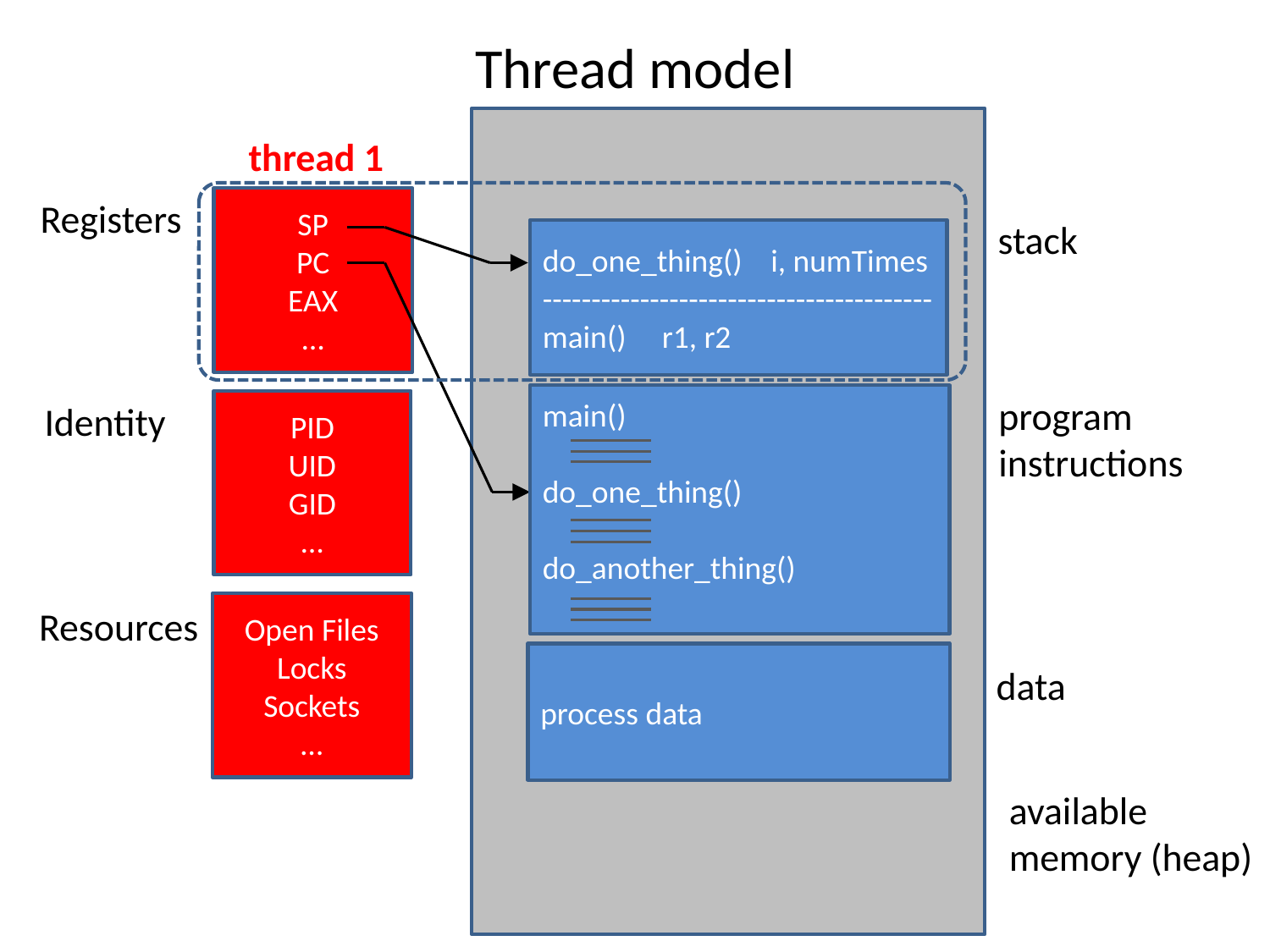

# Thread model

thread 1

Registers
SP
PC
EAX
…
stack
do_one_thing()    i, numTimes
----------------------------------------
main()     r1, r2
program
instructions
main()

do_one_thing()

do_another_thing()

PID
UID
GID
…
Identity
Open Files
Locks
Sockets
…
Resources
process data
data
available
memory (heap)